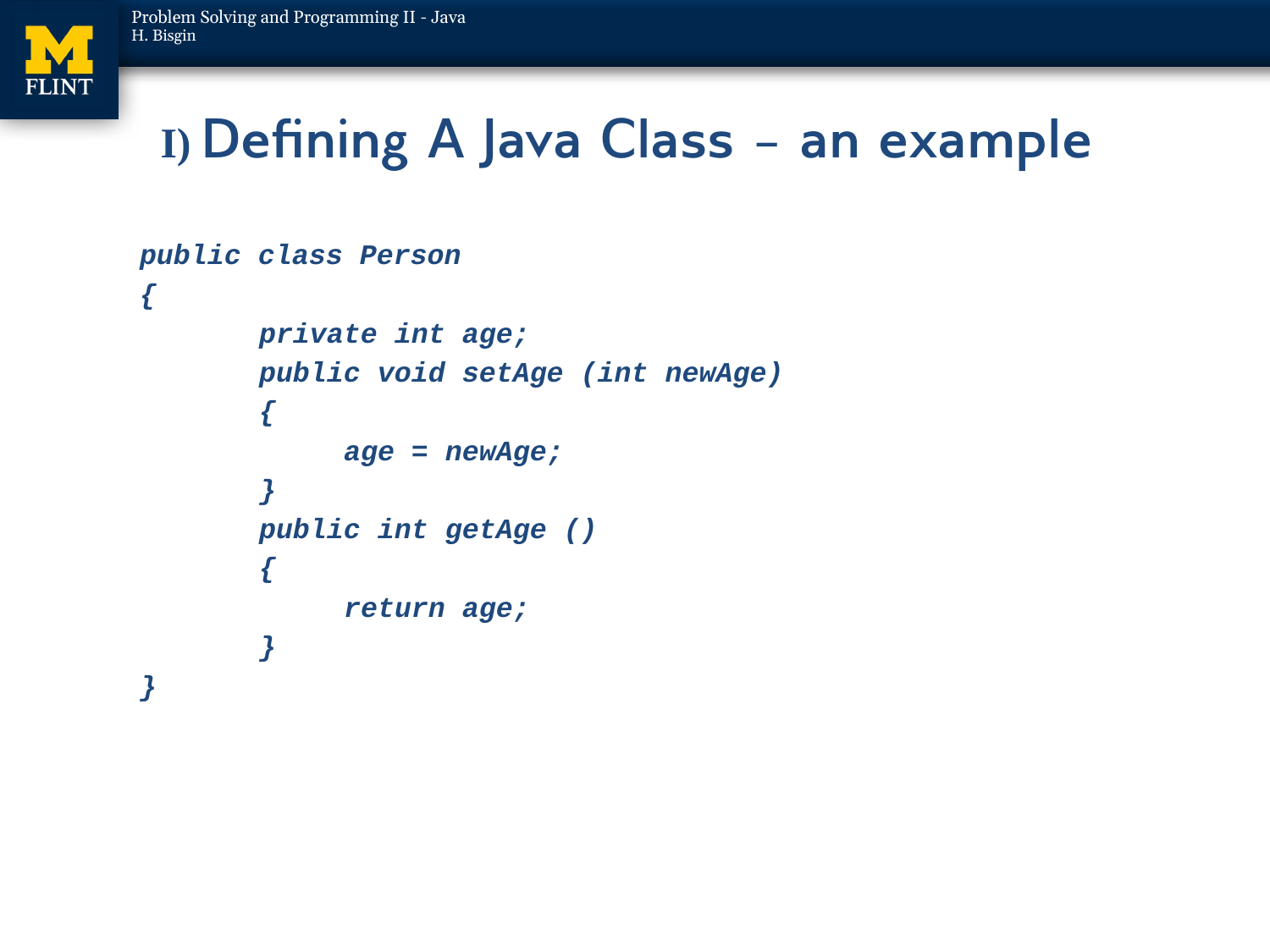

# I) Defining A Java Class – an example
public class Person
{
    private int age;
    public void setAge (int newAge)
    {
         age = newAge;
    }
    public int getAge ()
    {
         return age;
    }
}